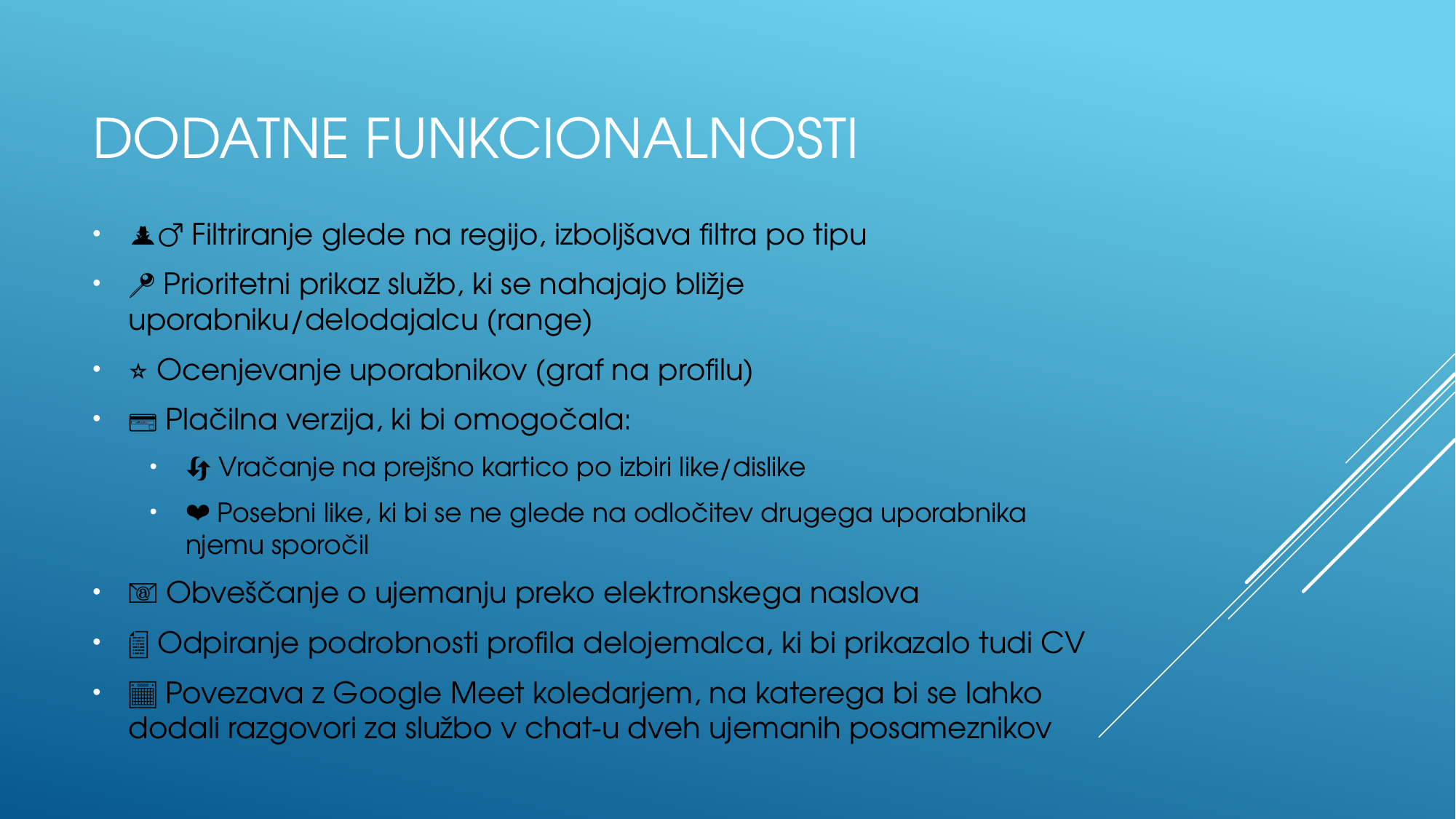

# Dodatne funkcionalnosti
🕵️‍♂️ Filtriranje glede na regijo, izboljšava filtra po tipu
📍 Prioritetni prikaz služb, ki se nahajajo bližje uporabniku/delodajalcu (range)
⭐ Ocenjevanje uporabnikov (graf na profilu)
💳 Plačilna verzija, ki bi omogočala:
🔄 Vračanje na prejšno kartico po izbiri like/dislike
❤️ Posebni like, ki bi se ne glede na odločitev drugega uporabnika njemu sporočil
📧 Obveščanje o ujemanju preko elektronskega naslova
📄 Odpiranje podrobnosti profila delojemalca, ki bi prikazalo tudi CV
📅 Povezava z Google Meet koledarjem, na katerega bi se lahko dodali razgovori za službo v chat-u dveh ujemanih posameznikov